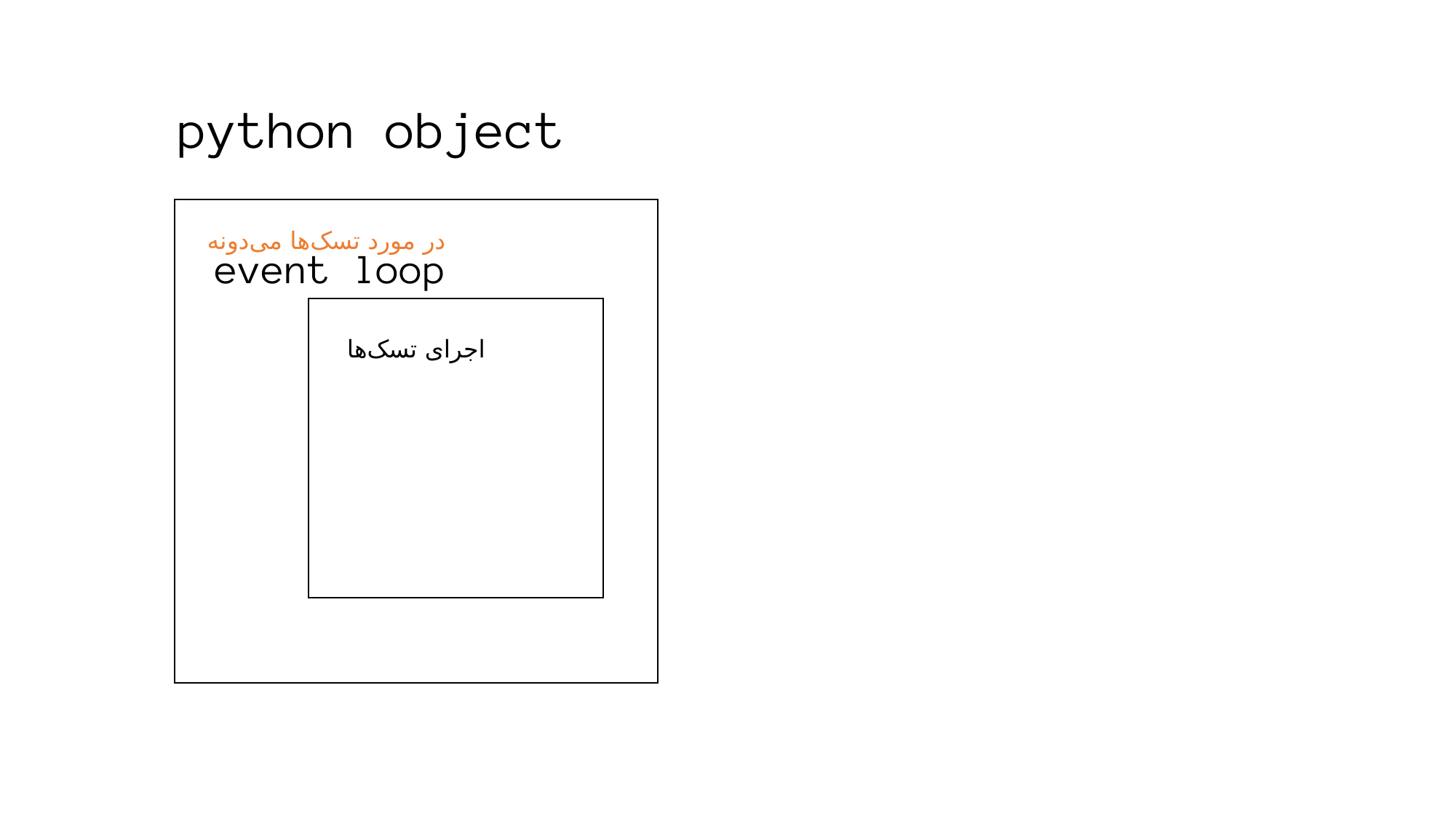

python object

در مورد تسک‌ها می‌دونه
event loop

اجرای تسک‌ها